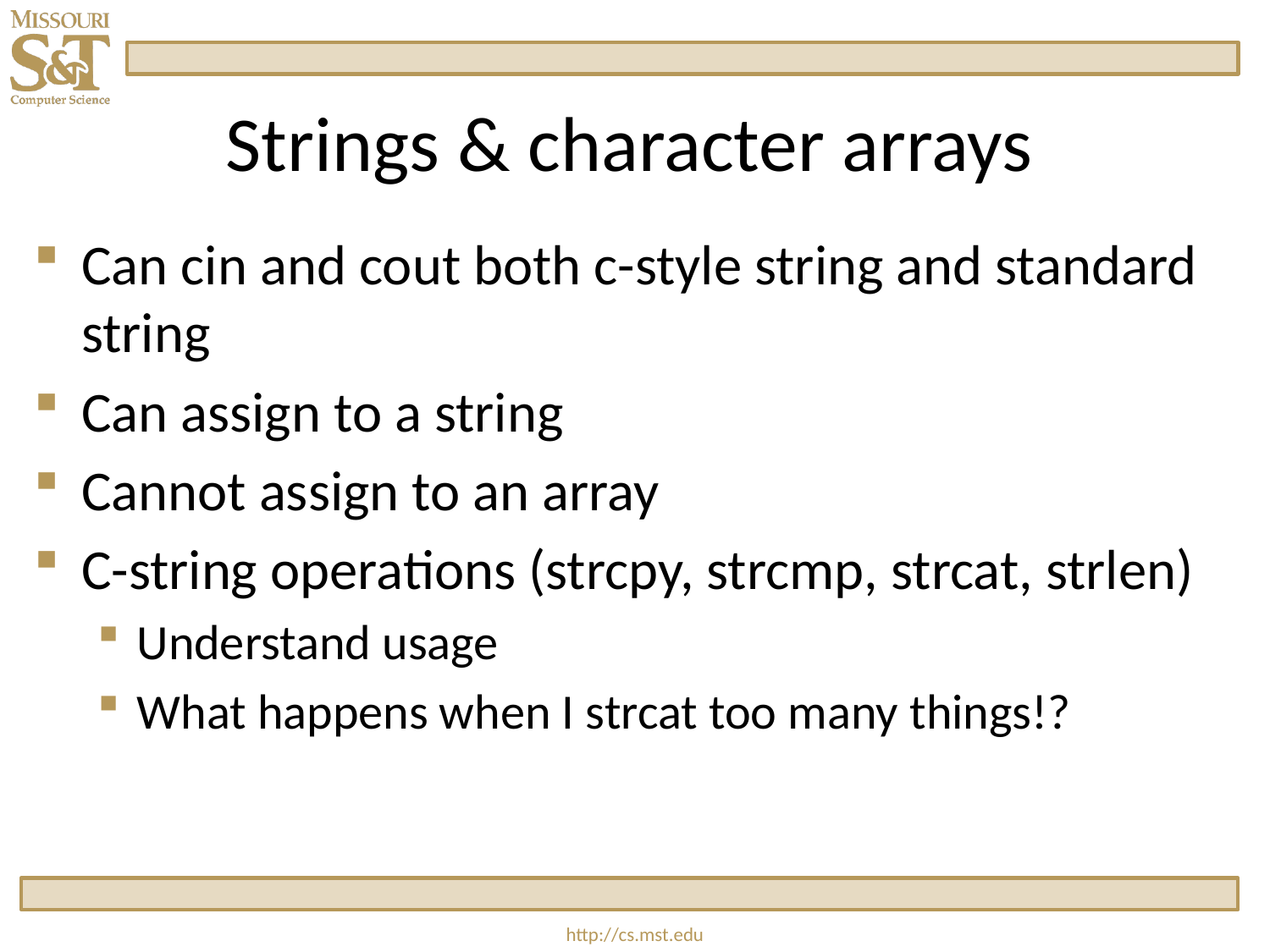

# Strings & character arrays
Can cin and cout both c-style string and standard string
Can assign to a string
Cannot assign to an array
C-string operations (strcpy, strcmp, strcat, strlen)
Understand usage
What happens when I strcat too many things!?